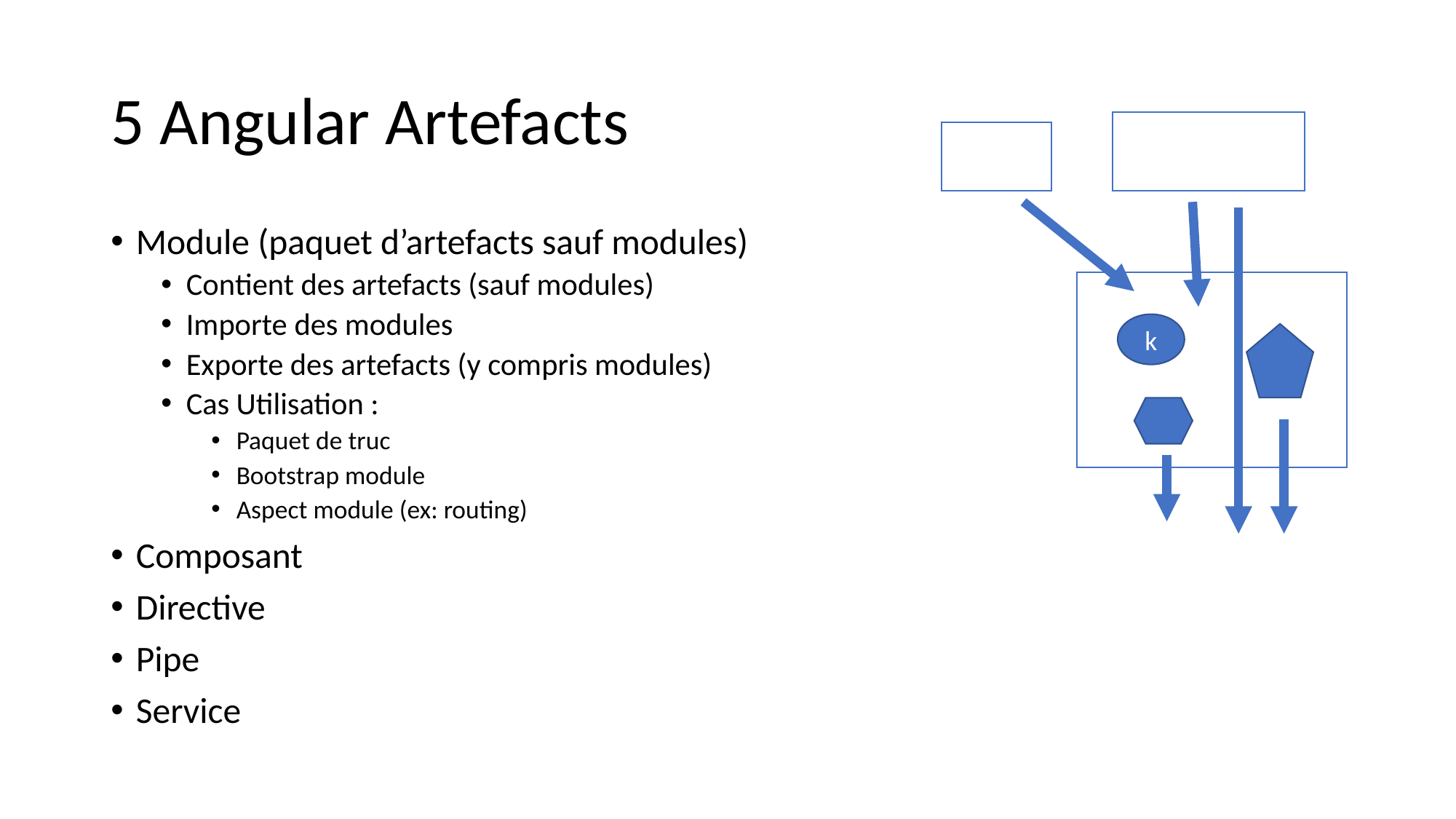

# 5 Angular Artefacts

Module (paquet d’artefacts sauf modules)
Contient des artefacts (sauf modules)
Importe des modules
Exporte des artefacts (y compris modules)
Cas Utilisation :
Paquet de truc
Bootstrap module
Aspect module (ex: routing)
Composant
Directive
Pipe
Service

k